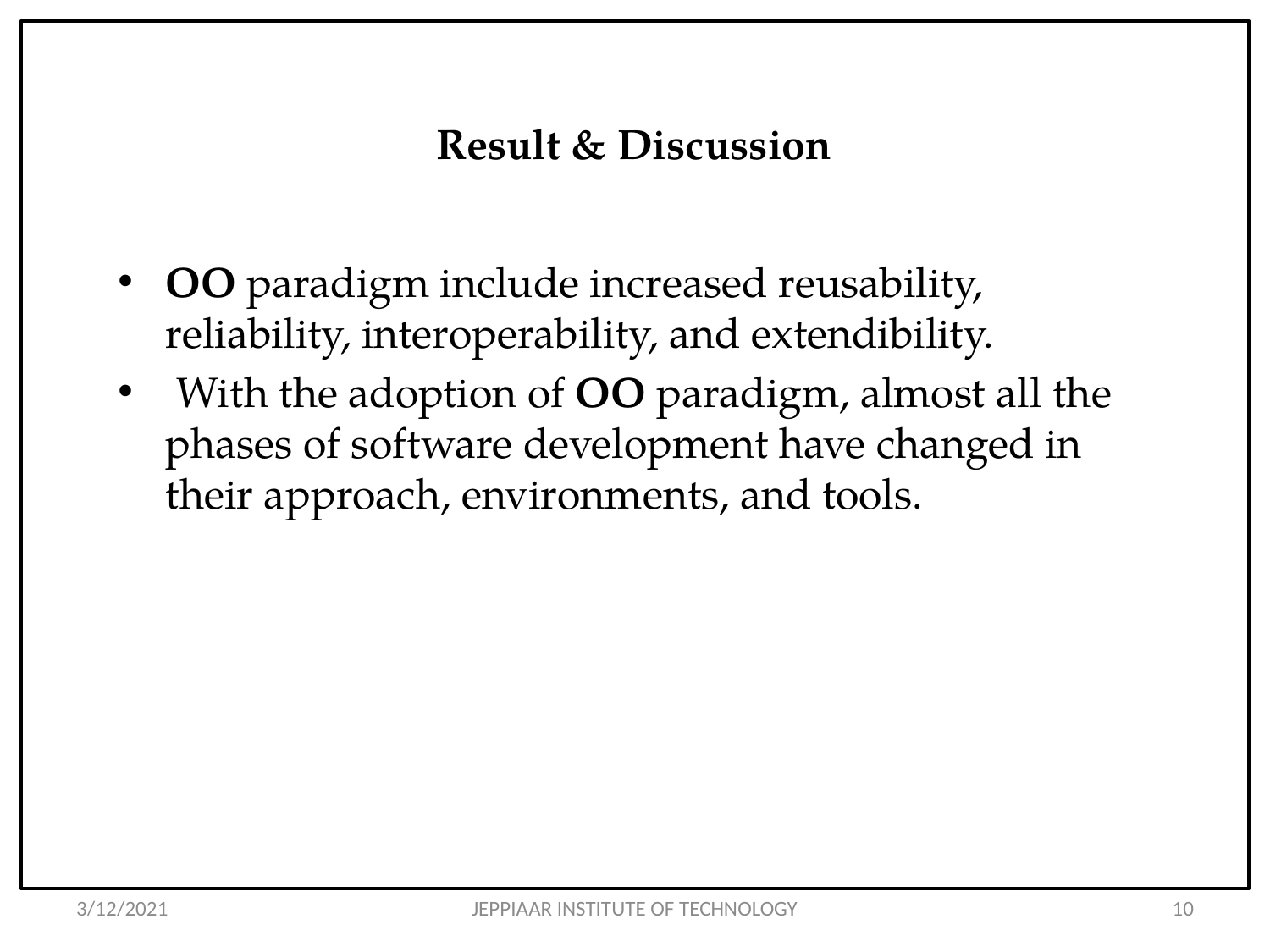

# Result & Discussion

OO paradigm include increased reusability, reliability, interoperability, and extendibility.
 With the adoption of OO paradigm, almost all the phases of software development have changed in their approach, environments, and tools.

3/12/2021
JEPPIAAR INSTITUTE OF TECHNOLOGY
10